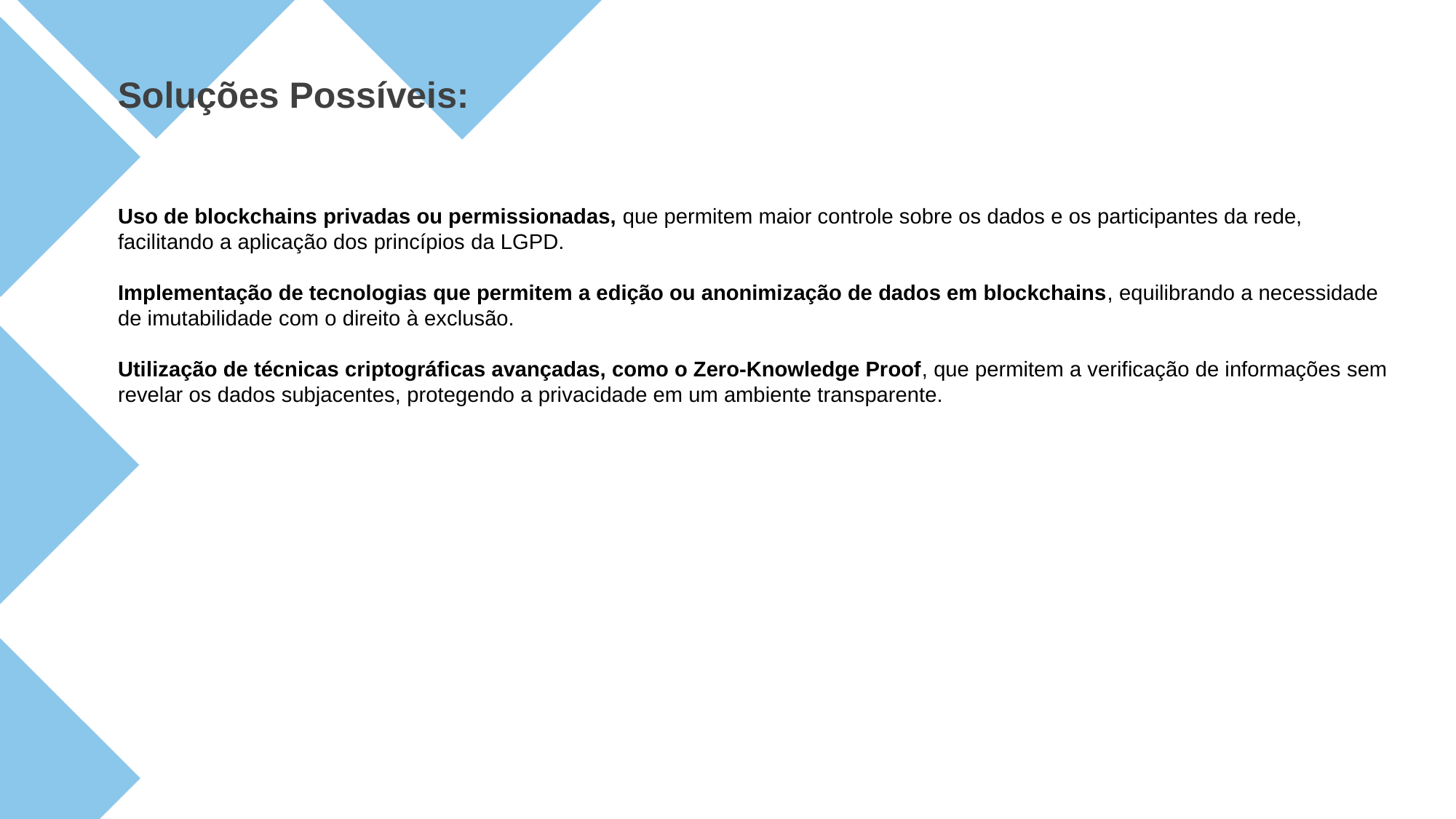

Soluções Possíveis:
Uso de blockchains privadas ou permissionadas, que permitem maior controle sobre os dados e os participantes da rede, facilitando a aplicação dos princípios da LGPD.

Implementação de tecnologias que permitem a edição ou anonimização de dados em blockchains, equilibrando a necessidade de imutabilidade com o direito à exclusão.

Utilização de técnicas criptográficas avançadas, como o Zero-Knowledge Proof, que permitem a verificação de informações sem revelar os dados subjacentes, protegendo a privacidade em um ambiente transparente.